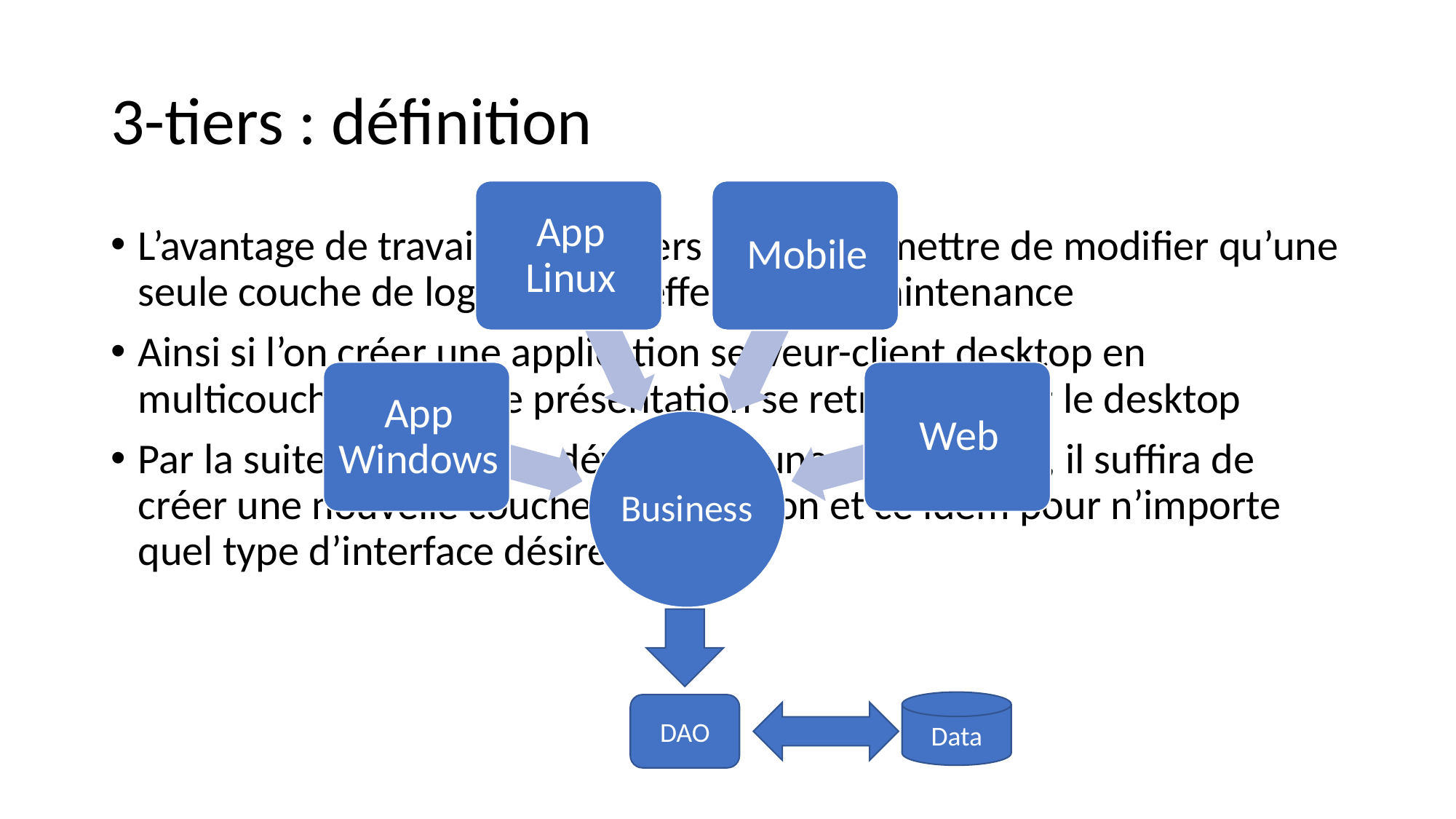

# 3-tiers : définition
Business
App Windows
App Linux
Mobile
Web

Data
DAO

L’avantage de travailler en n-tiers est de permettre de modifier qu’une seule couche de logiciel pour effectuer la maintenance
Ainsi si l’on créer une application serveur-client desktop en multicouche la couche présentation se retrouvera sur le desktop
Par la suite si l’on désire développer une version web, il suffira de créer une nouvelle couche présentation et ce idem pour n’importe quel type d’interface désiré